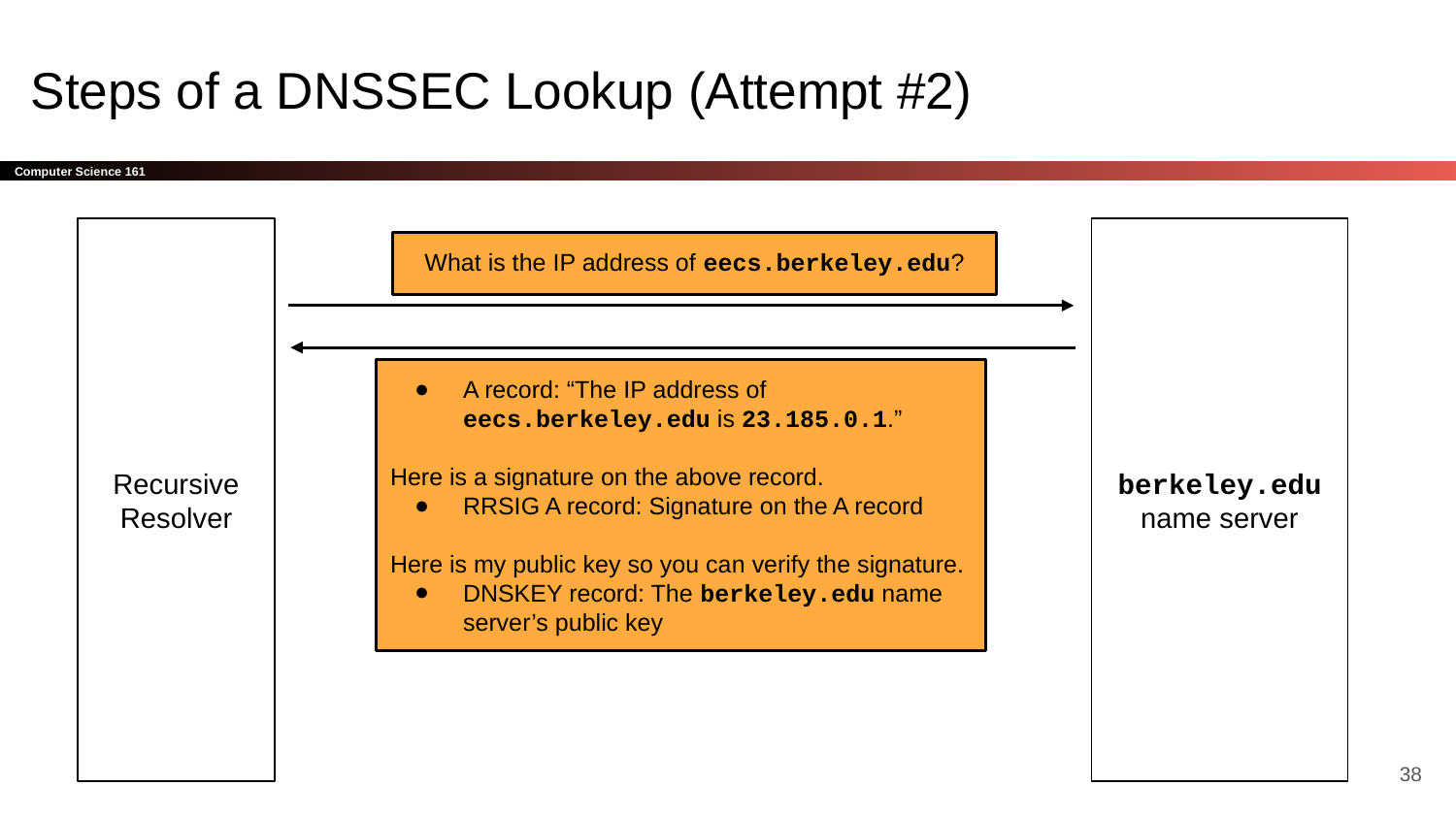

# Steps of a DNSSEC Lookup (Attempt #2)
Recursive Resolver
berkeley.edu name server
What is the IP address of eecs.berkeley.edu?
A record: “The IP address of eecs.berkeley.edu is 23.185.0.1.”

Here is a signature on the above record.
RRSIG A record: Signature on the A record

Here is my public key so you can verify the signature.
DNSKEY record: The berkeley.edu name server’s public key
38